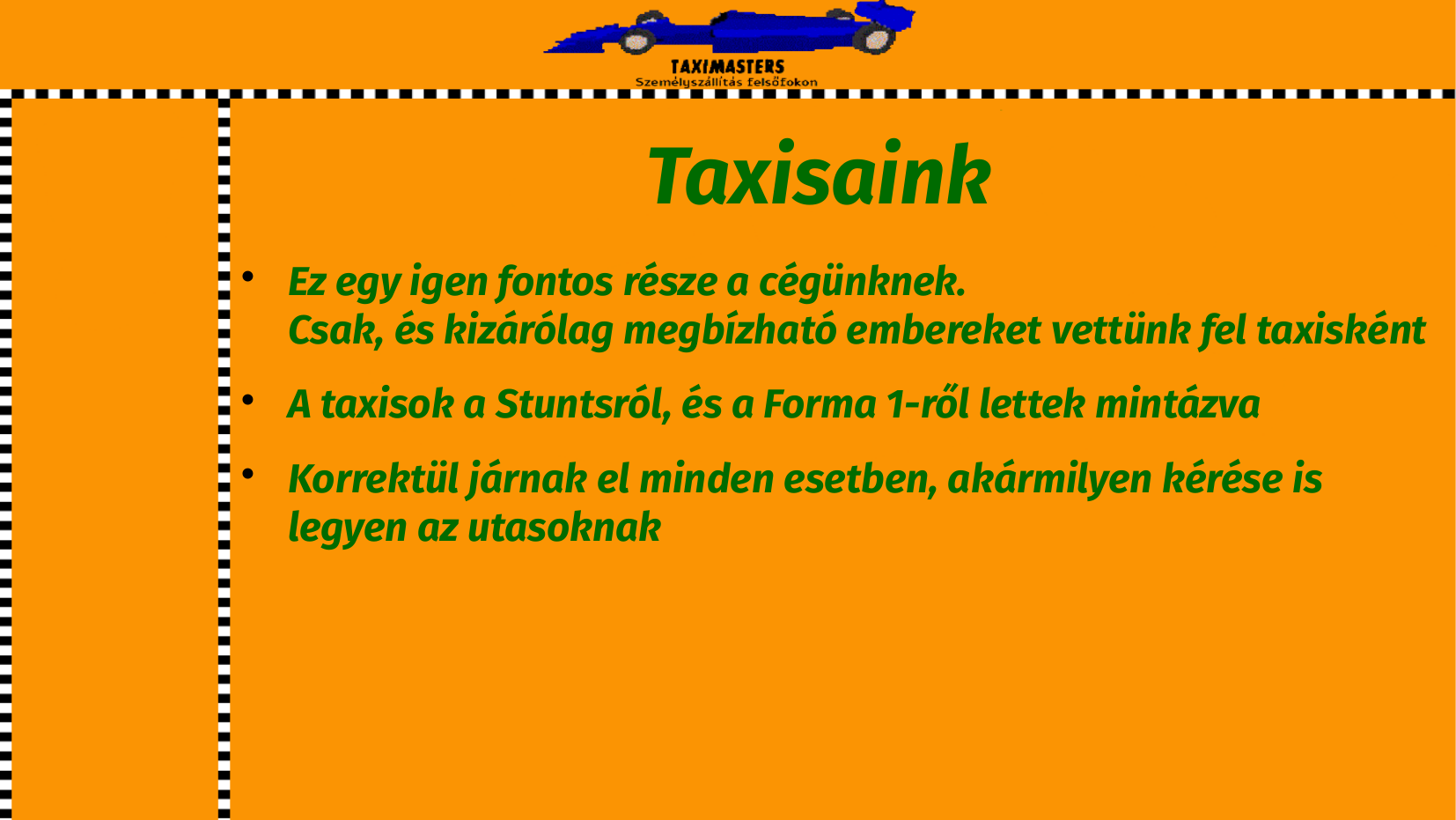

# Taxisaink
Ez egy igen fontos része a cégünknek.
Csak, és kizárólag megbízható embereket vettünk fel taxisként
A taxisok a Stuntsról, és a Forma 1-ről lettek mintázva
Korrektül járnak el minden esetben, akármilyen kérése is legyen az utasoknak